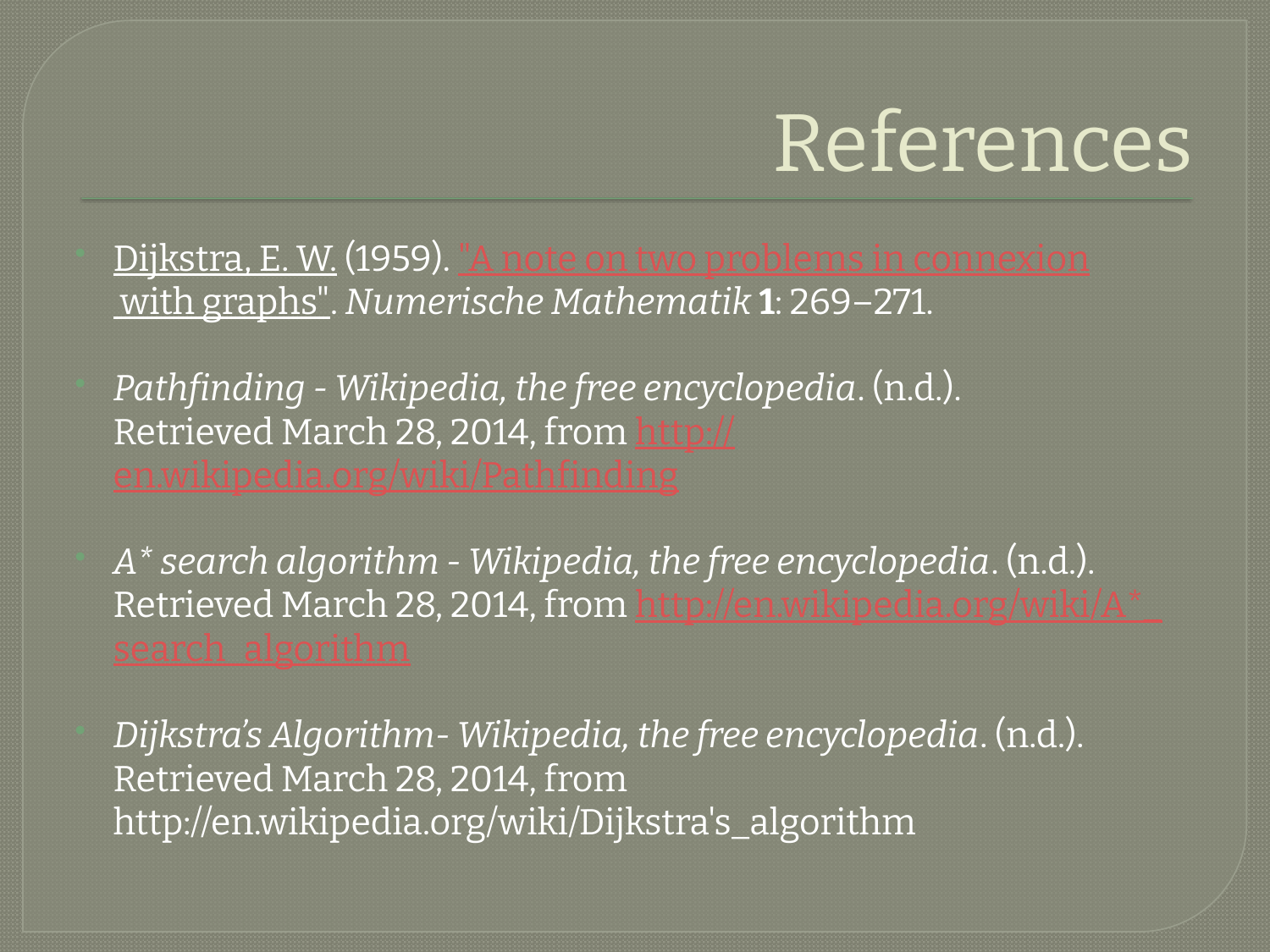

# References
Dijkstra, E. W. (1959). "A note on two problems in connexion with graphs". Numerische Mathematik 1: 269–271.

Pathfinding - Wikipedia, the free encyclopedia. (n.d.). Retrieved March 28, 2014, from http://en.wikipedia.org/wiki/Pathfinding

A* search algorithm - Wikipedia, the free encyclopedia. (n.d.). Retrieved March 28, 2014, from http://en.wikipedia.org/wiki/A*_search_algorithm

Dijkstra’s Algorithm- Wikipedia, the free encyclopedia. (n.d.). Retrieved March 28, 2014, from http://en.wikipedia.org/wiki/Dijkstra's_algorithm